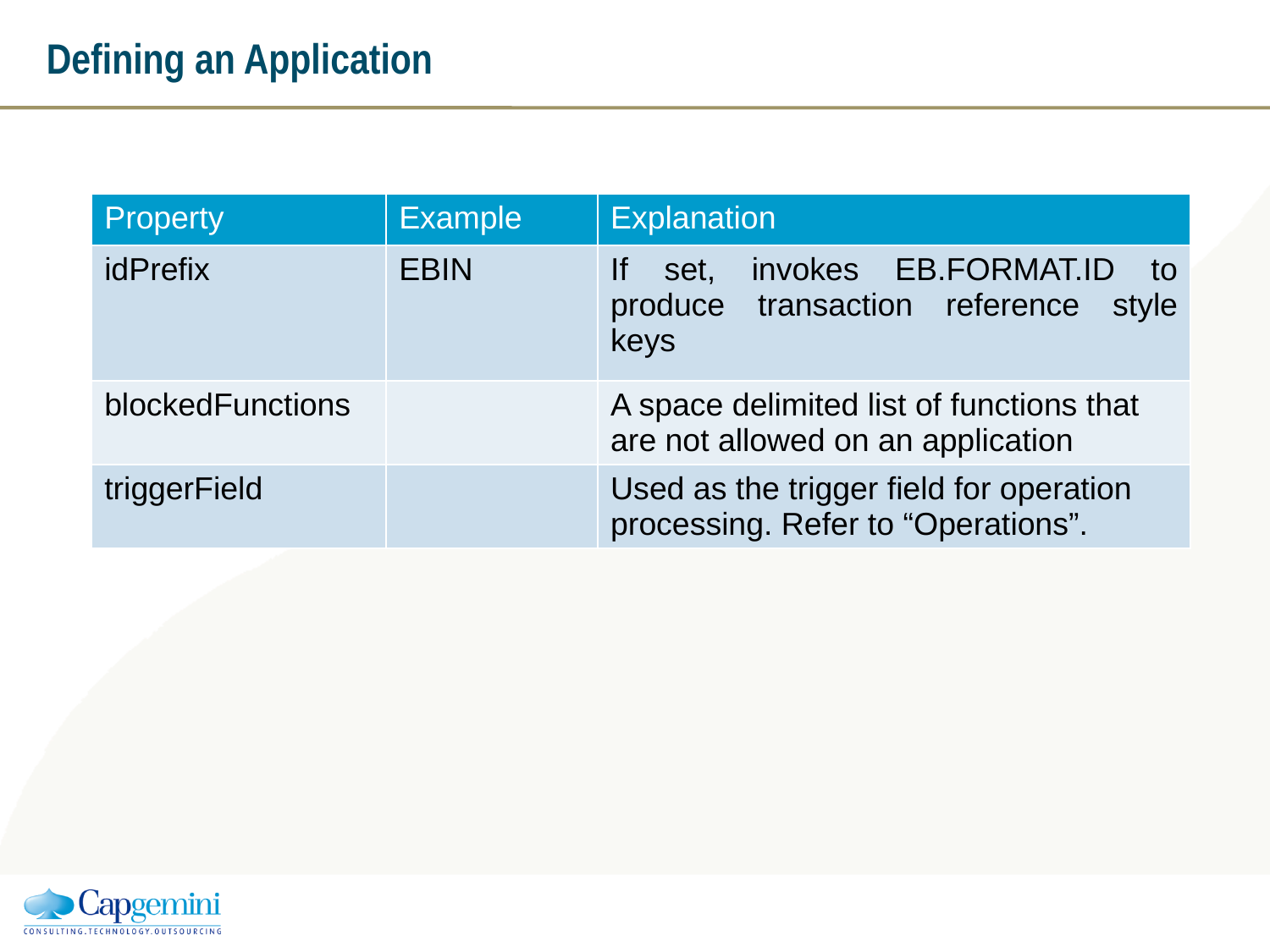

# Defining an Application

| Property | Example | Explanation |
| --- | --- | --- |
| idPrefix | EBIN | If set, invokes EB.FORMAT.ID to produce transaction reference style keys |
| blockedFunctions |  | A space delimited list of functions that are not allowed on an application |
| triggerField |  | Used as the trigger field for operation processing. Refer to “Operations”. |